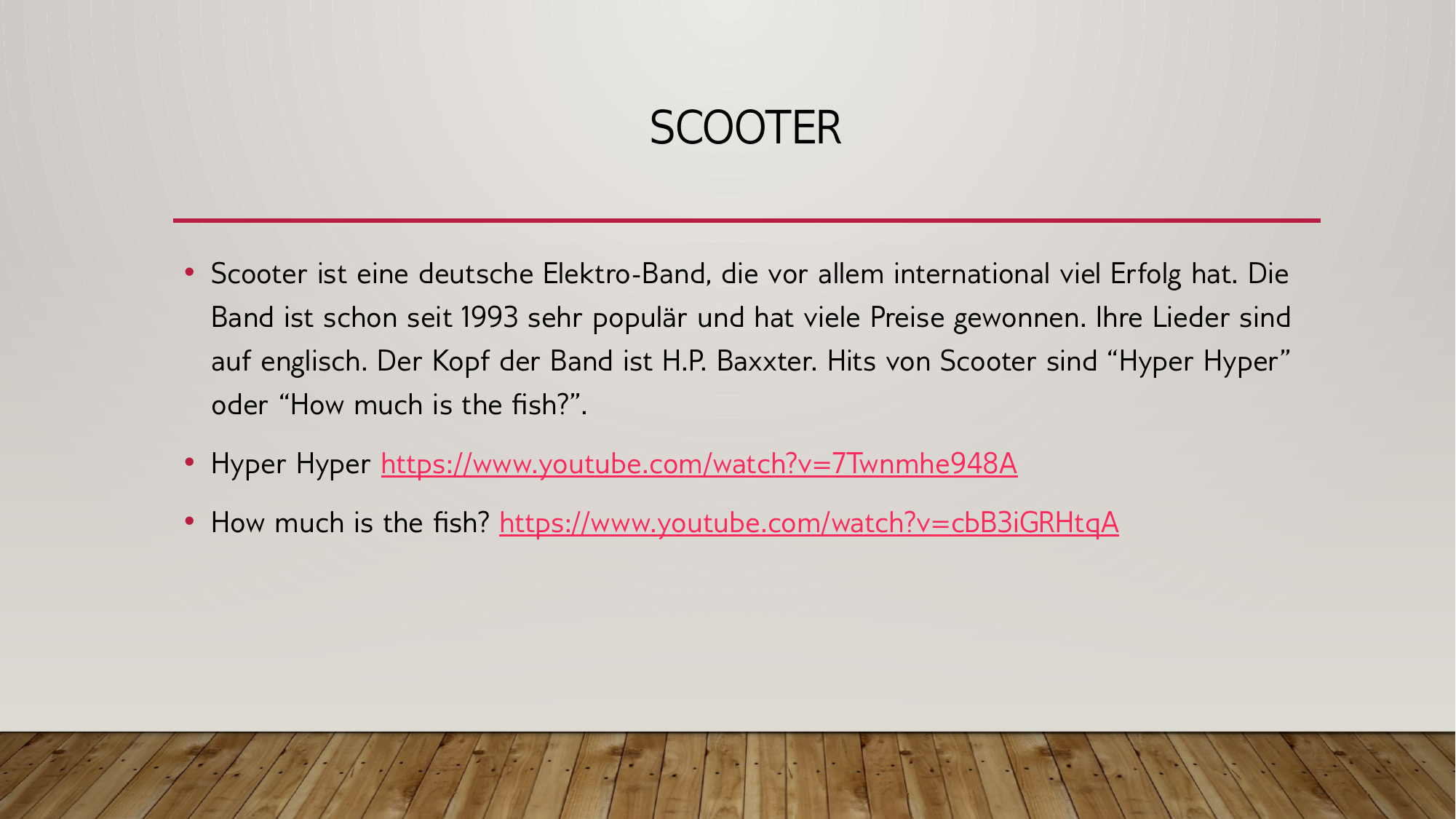

# Scooter
Scooter ist eine deutsche Elektro-Band, die vor allem international viel Erfolg hat. Die Band ist schon seit 1993 sehr populär und hat viele Preise gewonnen. Ihre Lieder sind auf englisch. Der Kopf der Band ist H.P. Baxxter. Hits von Scooter sind “Hyper Hyper” oder “How much is the fish?”.
Hyper Hyper https://www.youtube.com/watch?v=7Twnmhe948A
How much is the fish? https://www.youtube.com/watch?v=cbB3iGRHtqA